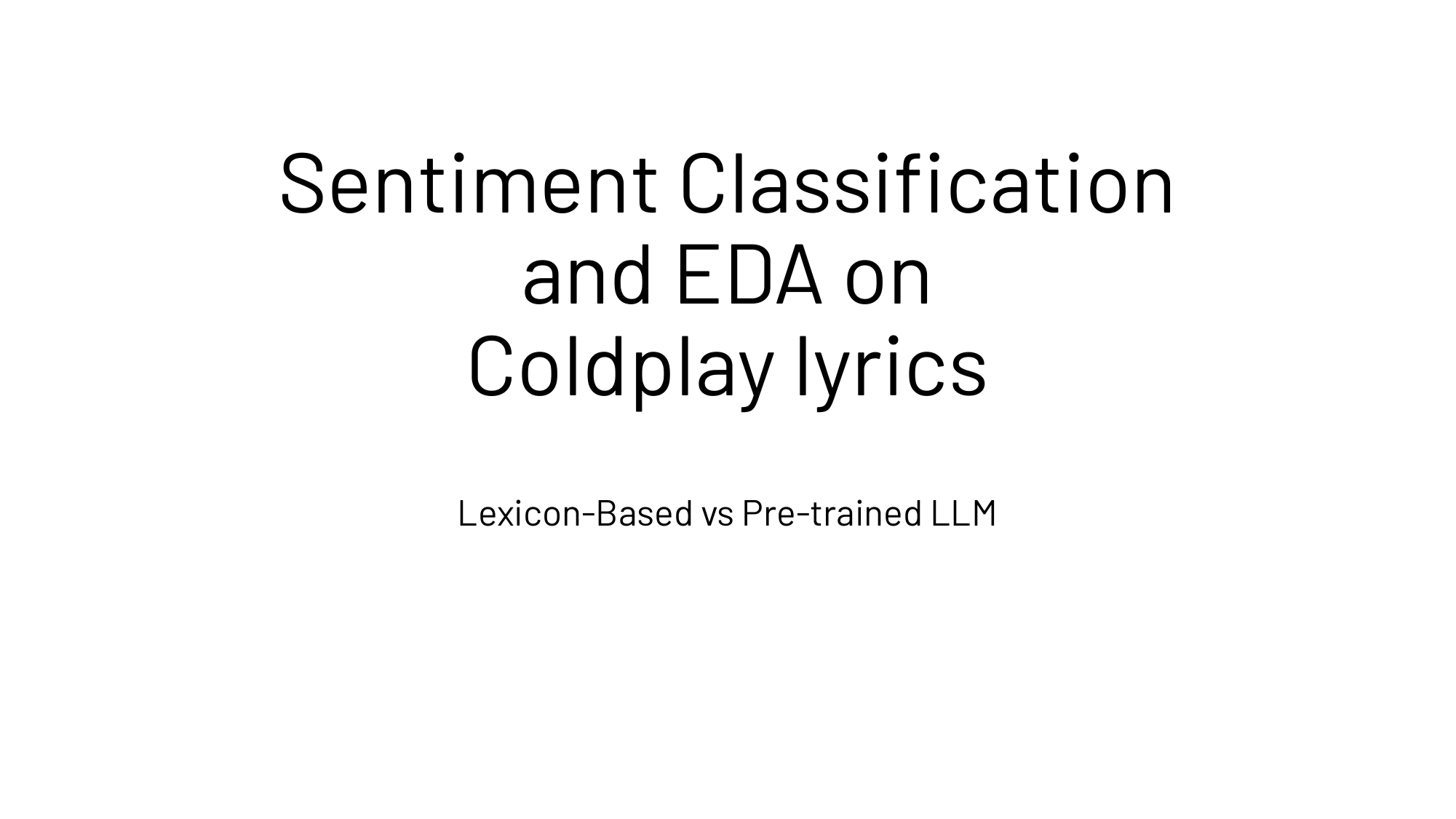

# Sentiment Classification and EDA on Coldplay lyrics

Lexicon-Based vs Pre-trained LLM